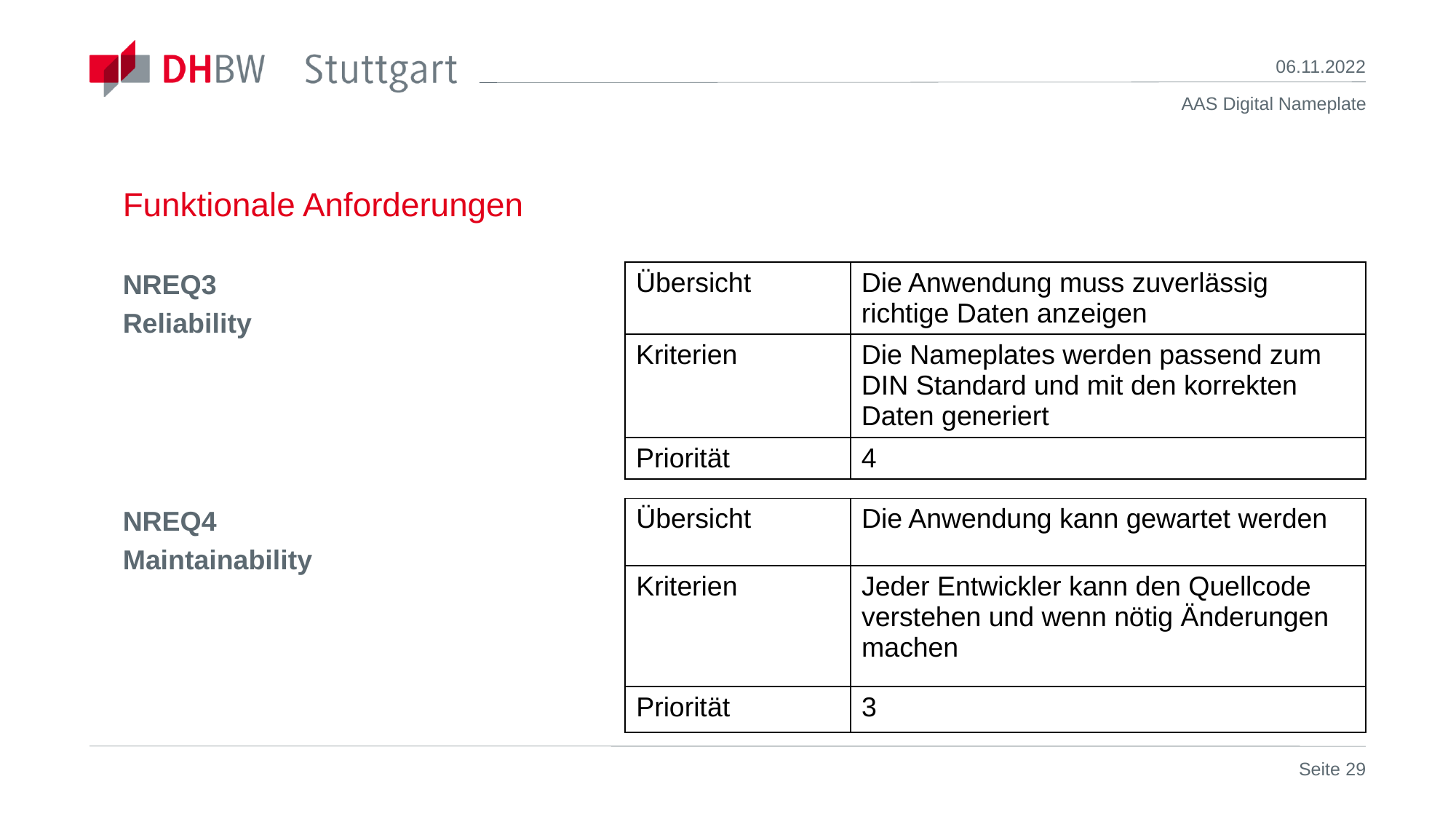

06.11.2022
# Funktionale Anforderungen
NREQ3
Reliability

| Übersicht | Die Anwendung muss zuverlässig richtige Daten anzeigen |
| --- | --- |
| Kriterien | Die Nameplates werden passend zum DIN Standard und mit den korrekten Daten generiert |
| Priorität | 4 |
| Übersicht | Die Anwendung kann gewartet werden |
| --- | --- |
| Kriterien | Jeder Entwickler kann den Quellcode verstehen und wenn nötig Änderungen machen |
| Priorität | 3 |
NREQ4
Maintainability

Seite 29